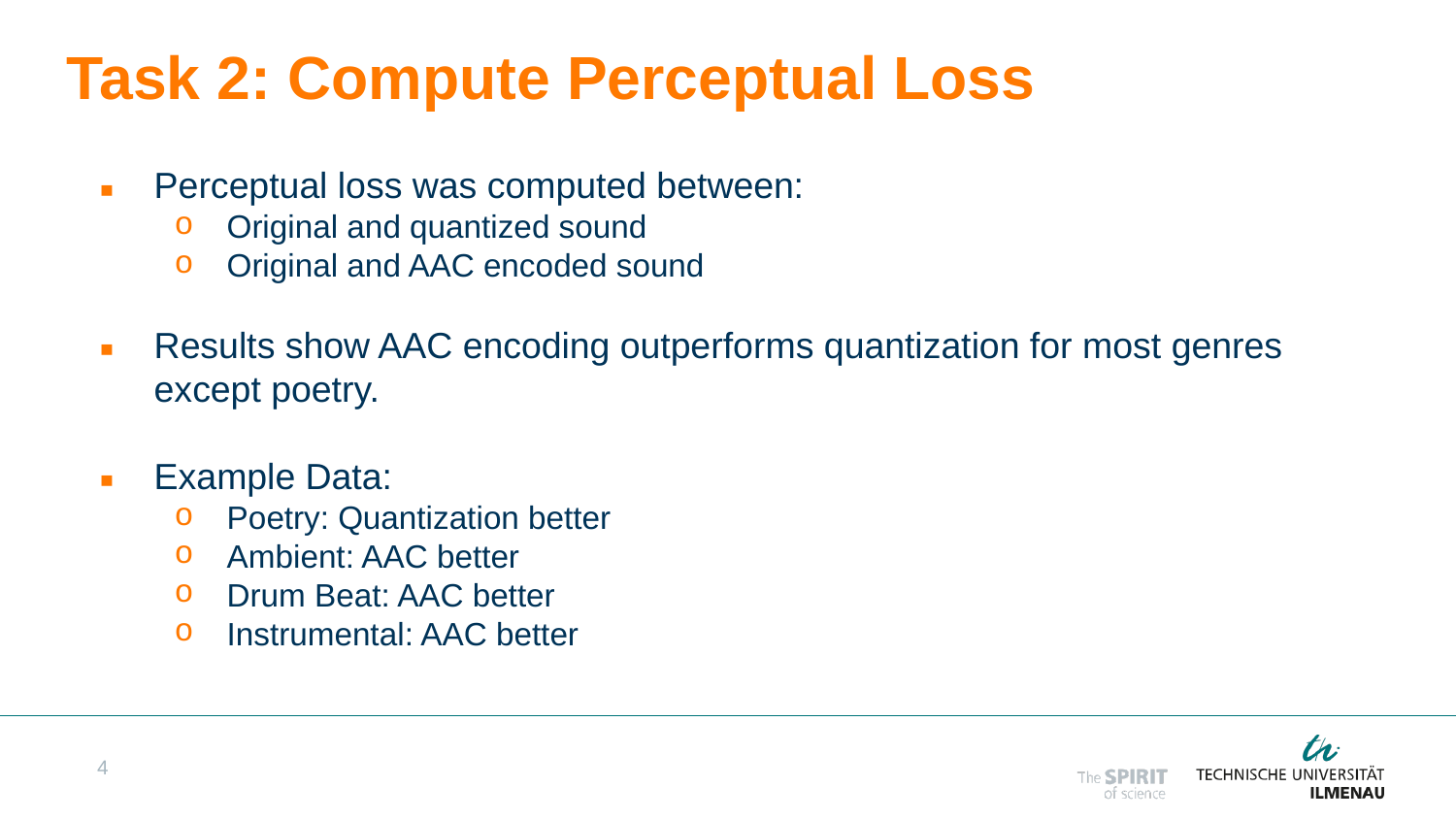

# Task 2: Compute Perceptual Loss
Perceptual loss was computed between:
Original and quantized sound
Original and AAC encoded sound

Results show AAC encoding outperforms quantization for most genres except poetry.

Example Data:
Poetry: Quantization better
Ambient: AAC better
Drum Beat: AAC better
Instrumental: AAC better
4